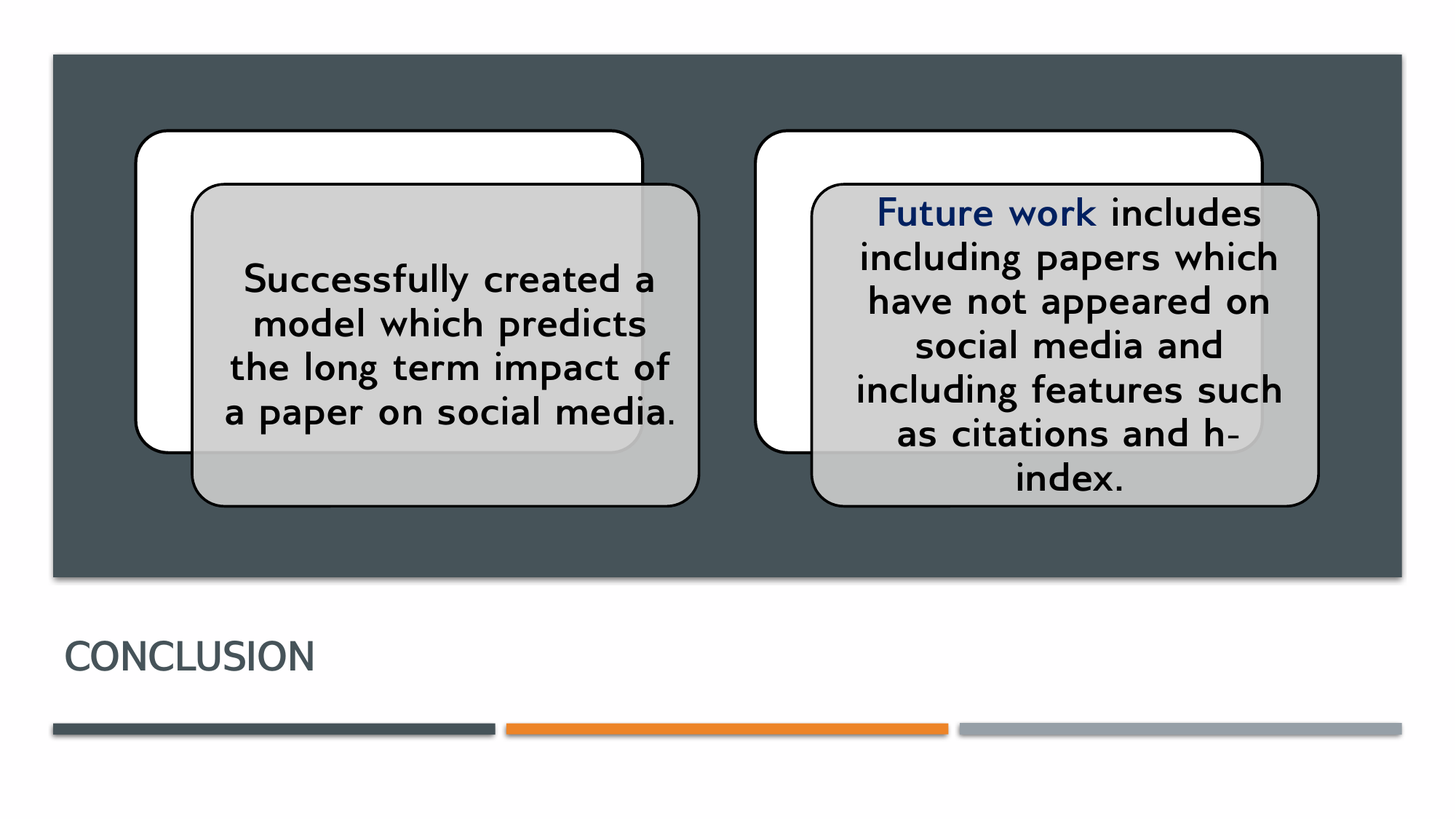

Successfully created a model which predicts the long term impact of a paper on social media.
Future work includes including papers which have not appeared on social media and including features such as citations and h-index.
# conclusion